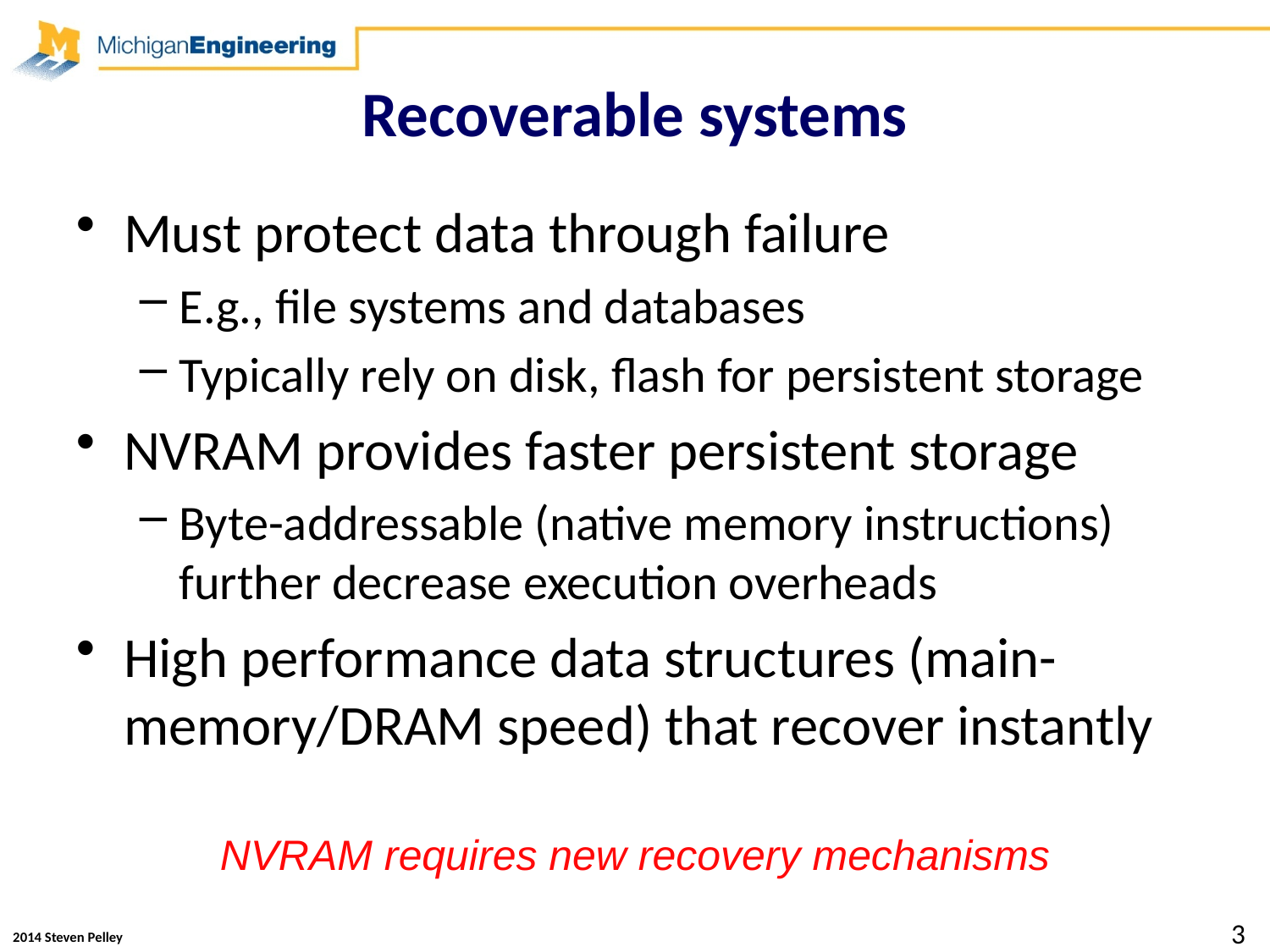

# Recoverable systems
Must protect data through failure
E.g., file systems and databases
Typically rely on disk, flash for persistent storage
NVRAM provides faster persistent storage
Byte-addressable (native memory instructions) further decrease execution overheads
High performance data structures (main-memory/DRAM speed) that recover instantly
NVRAM requires new recovery mechanisms
3